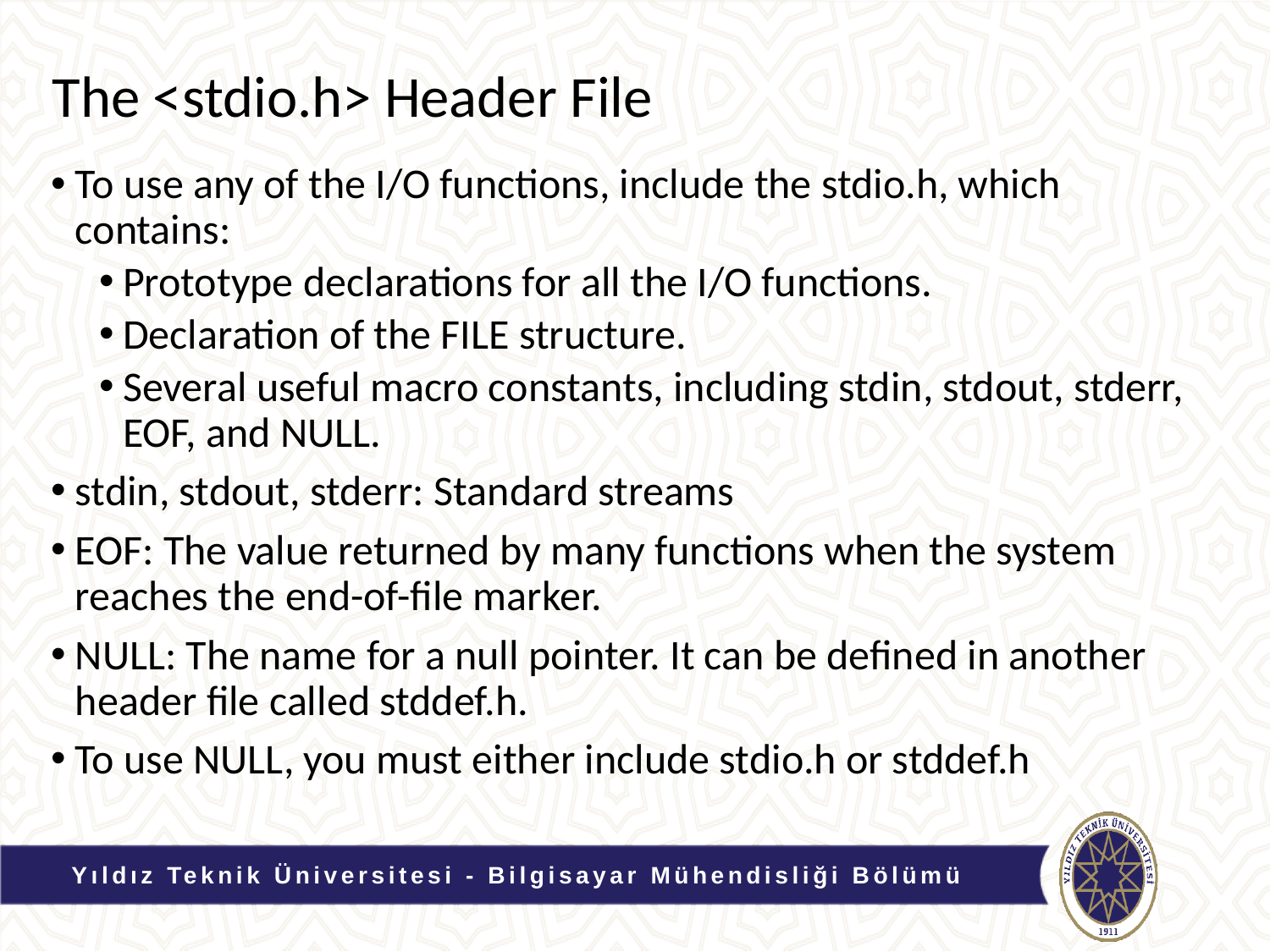

# The <stdio.h> Header File
To use any of the I/O functions, include the stdio.h, which contains:
Prototype declarations for all the I/O functions.
Declaration of the FILE structure.
Several useful macro constants, including stdin, stdout, stderr, EOF, and NULL.
stdin, stdout, stderr: Standard streams
EOF: The value returned by many functions when the system reaches the end-of-file marker.
NULL: The name for a null pointer. It can be defined in another header file called stddef.h.
To use NULL, you must either include stdio.h or stddef.h

Yıldız Teknik Üniversitesi - Bilgisayar Mühendisliği Bölümü